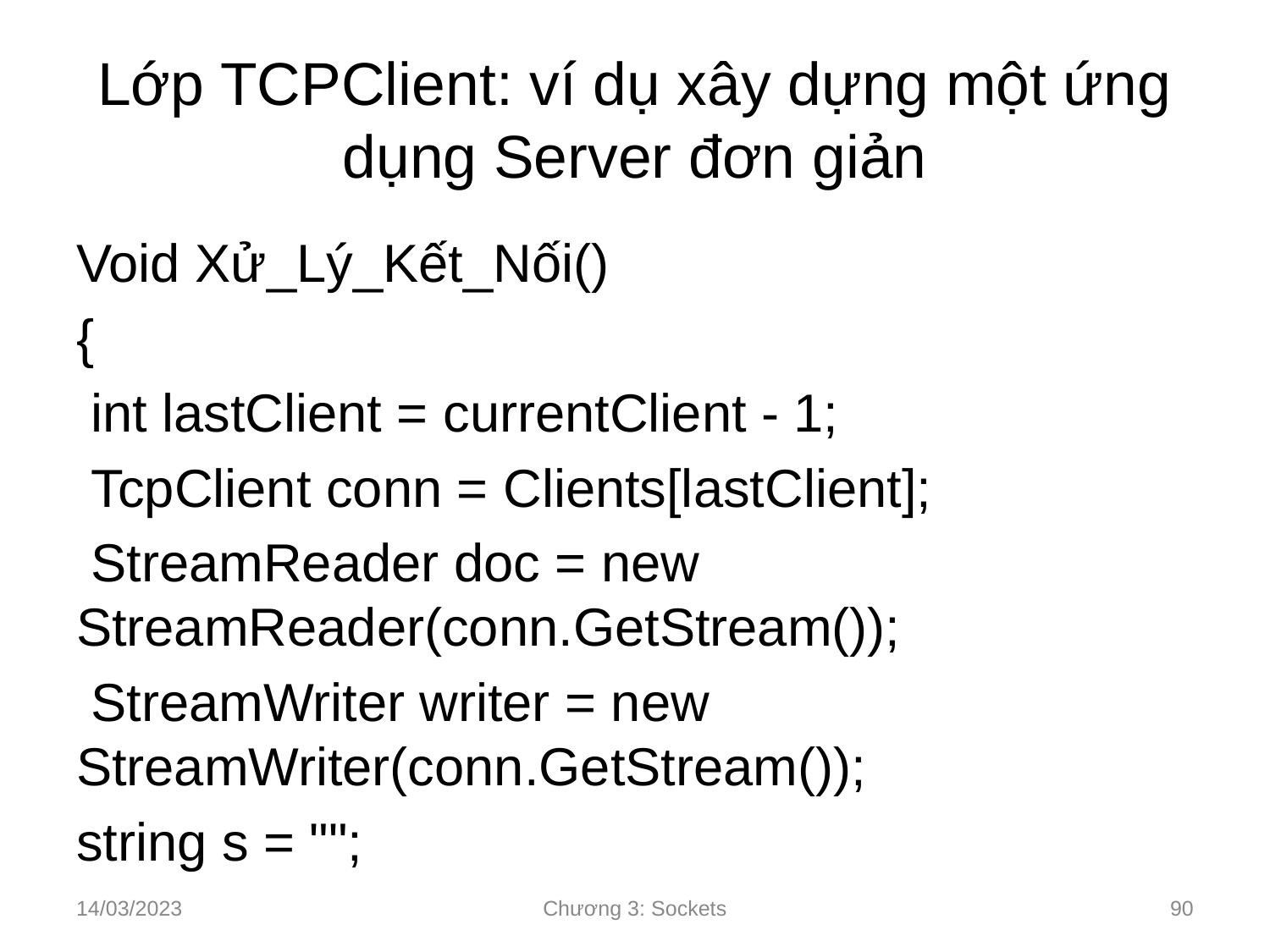

# Lớp TCPClient: ví dụ xây dựng một ứng dụng Server đơn giản
Void Xử_Lý_Kết_Nối()
{
 int lastClient = currentClient - 1;
 TcpClient conn = Clients[lastClient];
 StreamReader doc = new     	StreamReader(conn.GetStream());
 StreamWriter writer = new 	StreamWriter(conn.GetStream());
string s = "";
14/03/2023
Chương 3: Sockets
90